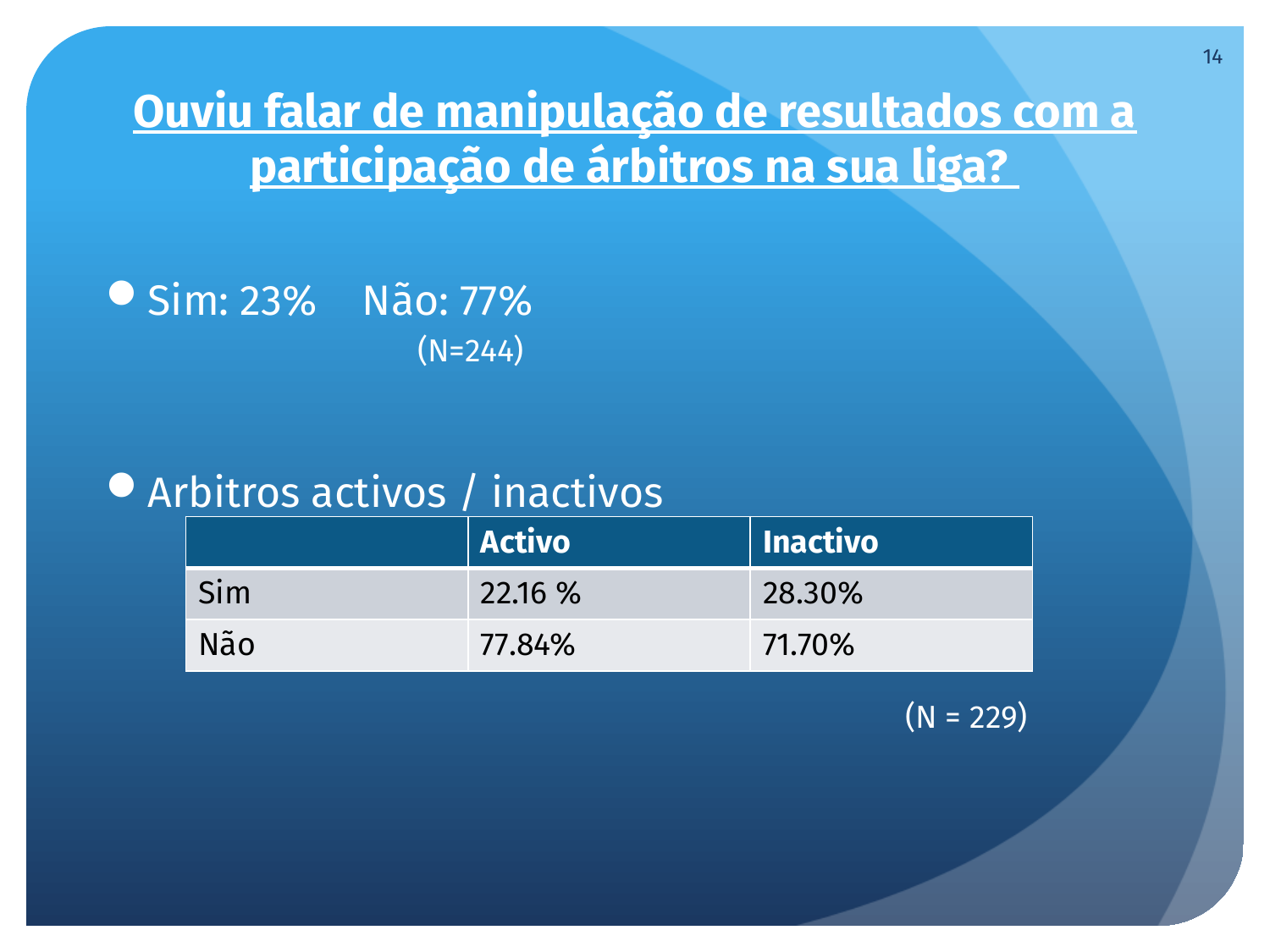

14
# Ouviu falar de manipulação de resultados com a participação de árbitros na sua liga?
Sim: 23%    Não: 77%
    (N=244)

Arbitros activos / inactivos

|  | Activo | Inactivo |
| --- | --- | --- |
| Sim | 22.16 % | 28.30% |
| Não | 77.84% | 71.70% |
(N = 229)